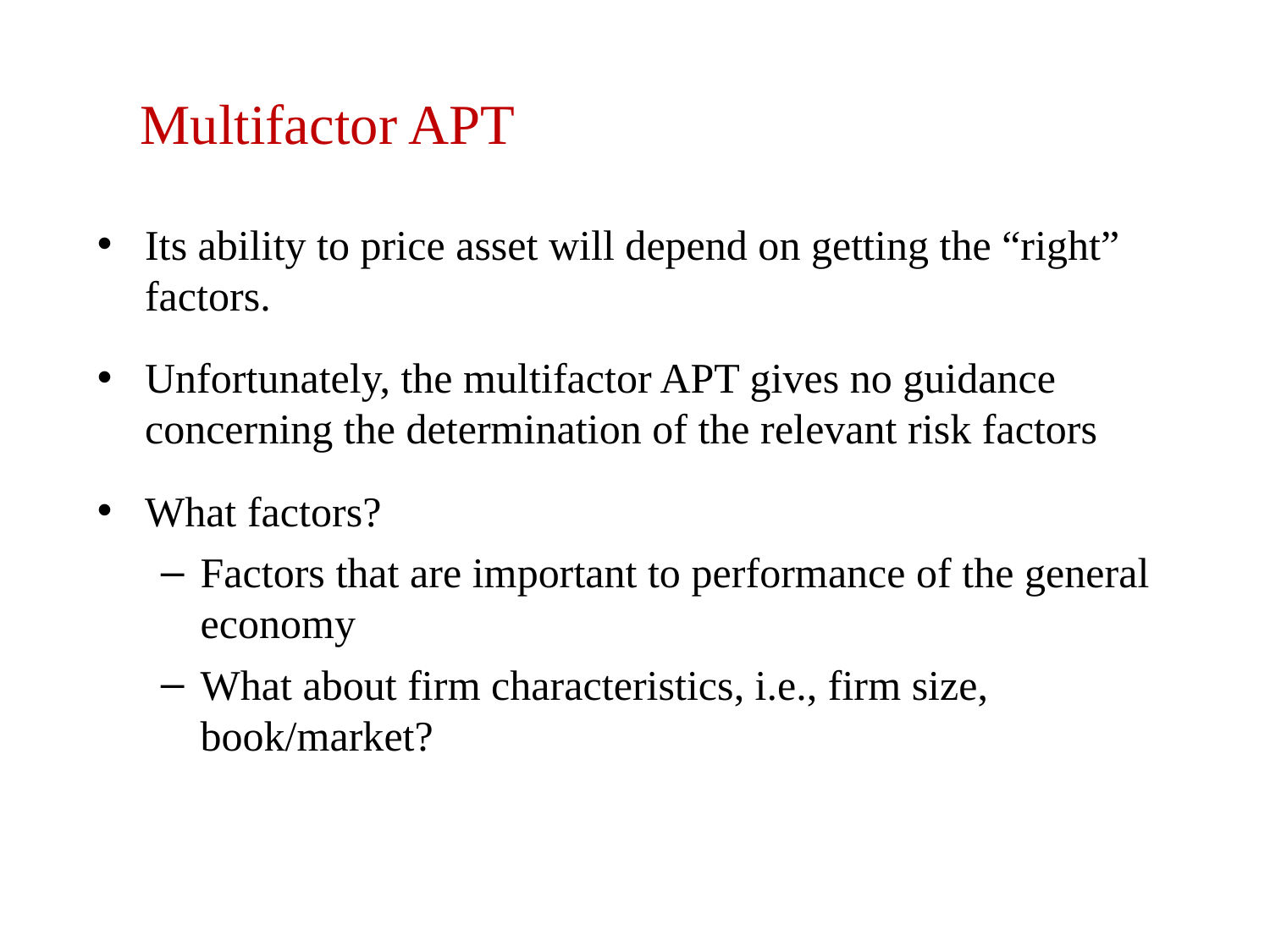

Multifactor APT
Its ability to price asset will depend on getting the “right” factors.
Unfortunately, the multifactor APT gives no guidance concerning the determination of the relevant risk factors
What factors?
Factors that are important to performance of the general economy
What about firm characteristics, i.e., firm size, book/market?